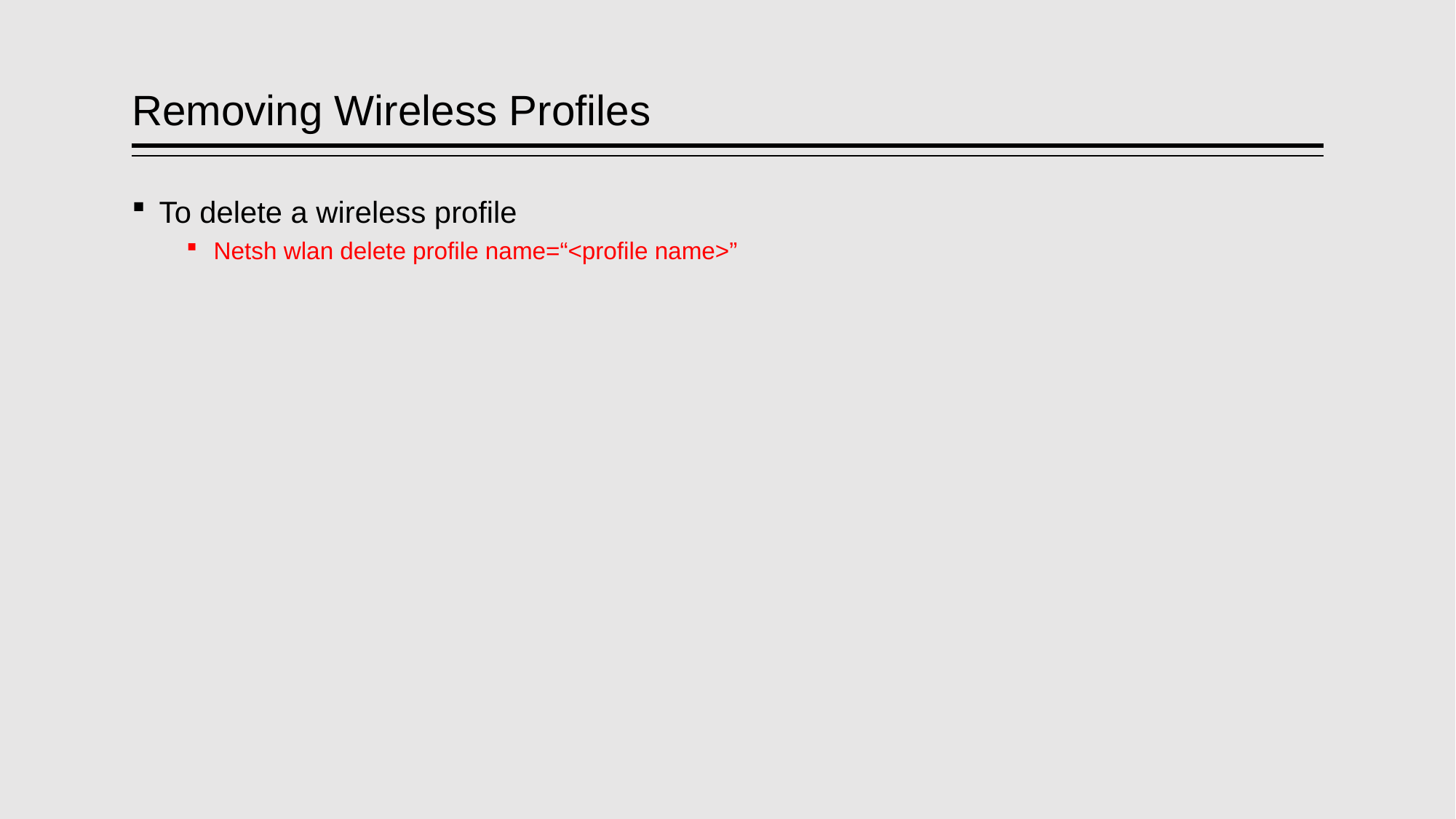

# Removing Wireless Profiles
To delete a wireless profile
Netsh wlan delete profile name=“<profile name>”